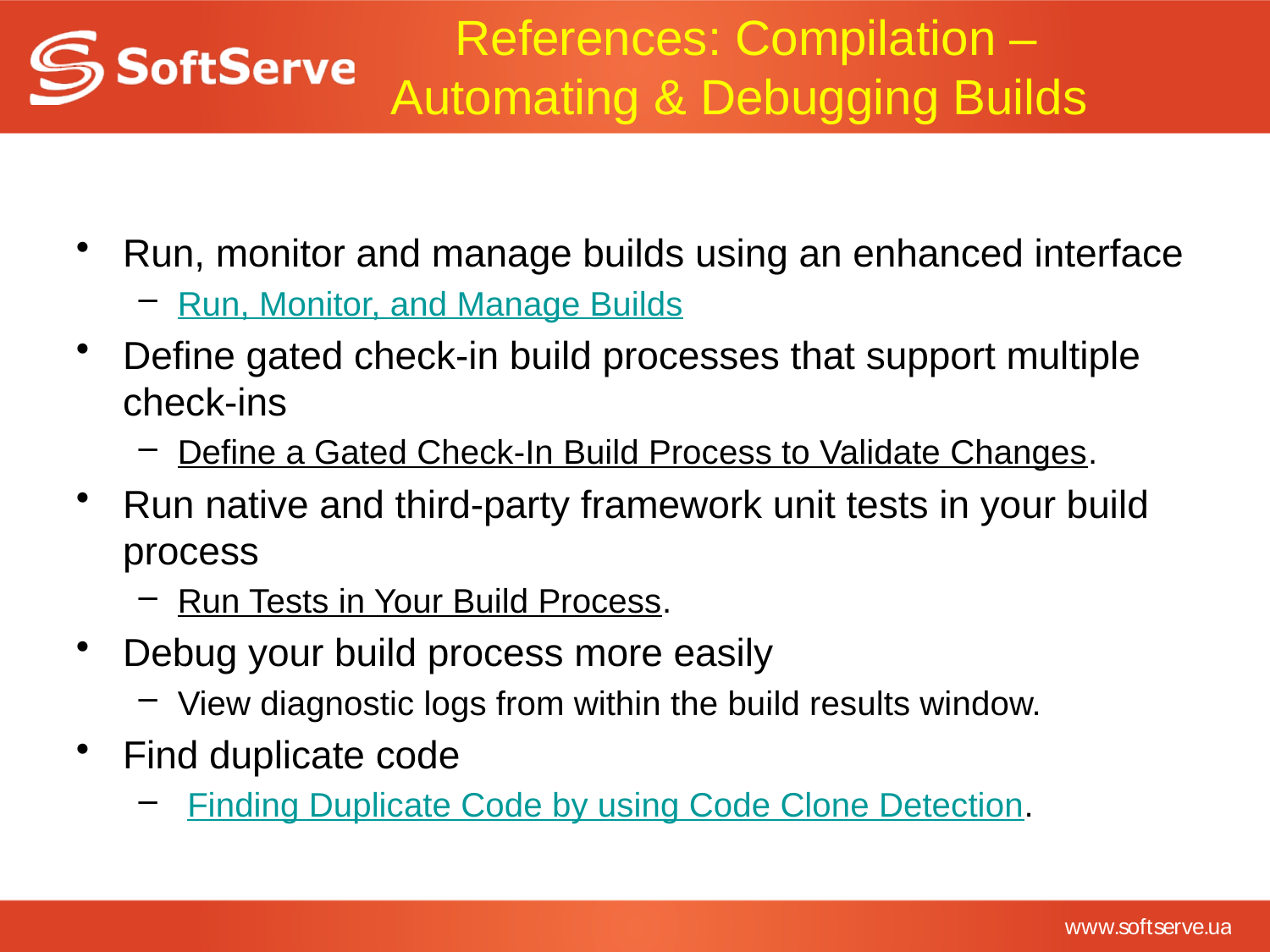

# References: Compilation – Automating & Debugging Builds
Run, monitor and manage builds using an enhanced interface
Run, Monitor, and Manage Builds
Define gated check-in build processes that support multiple check-ins
Define a Gated Check-In Build Process to Validate Changes.
Run native and third-party framework unit tests in your build process
Run Tests in Your Build Process.
Debug your build process more easily
View diagnostic logs from within the build results window.
Find duplicate code
 Finding Duplicate Code by using Code Clone Detection.